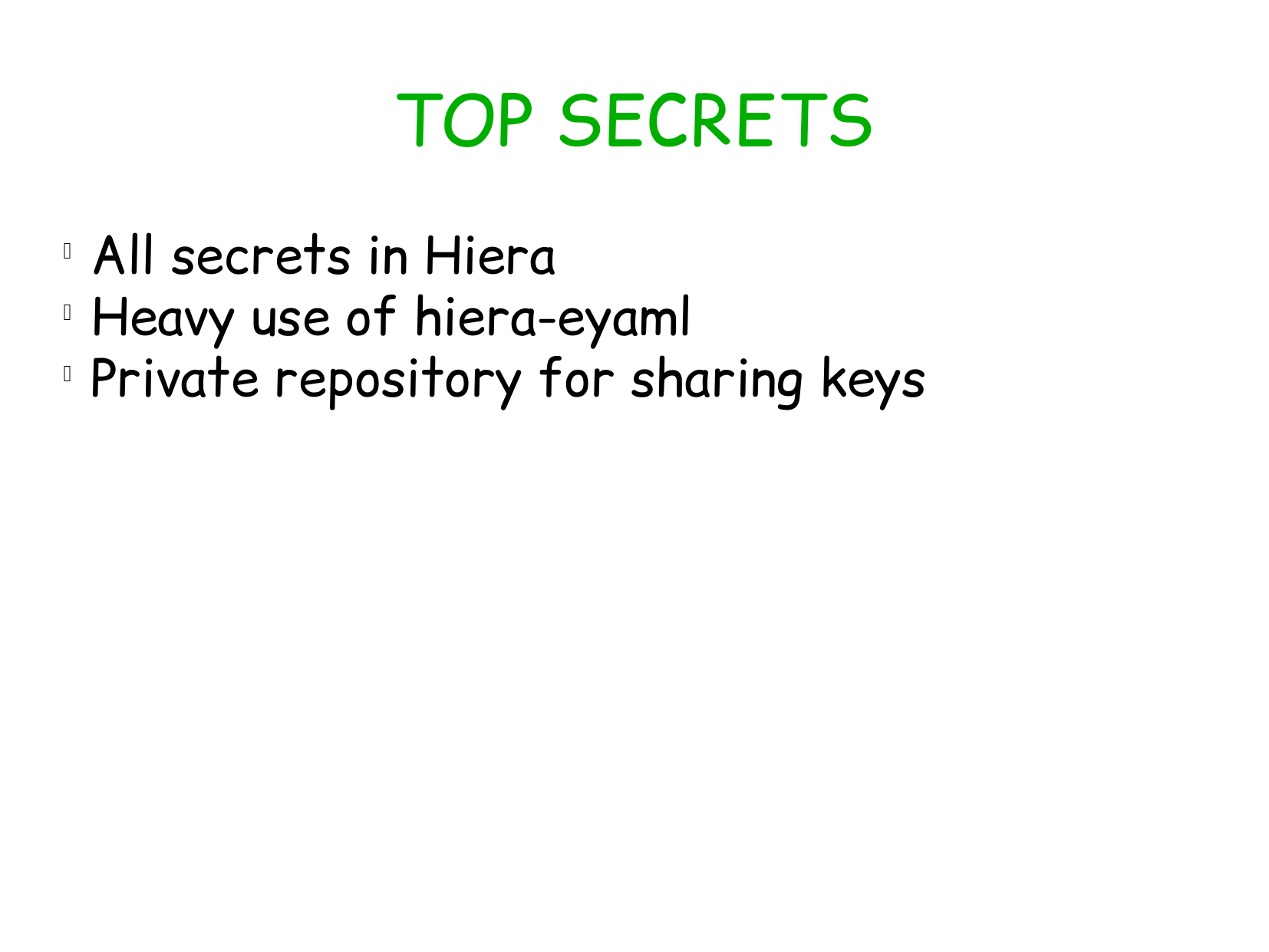

TOP SECRETS
All secrets in Hiera
Heavy use of hiera-eyaml
Private repository for sharing keys